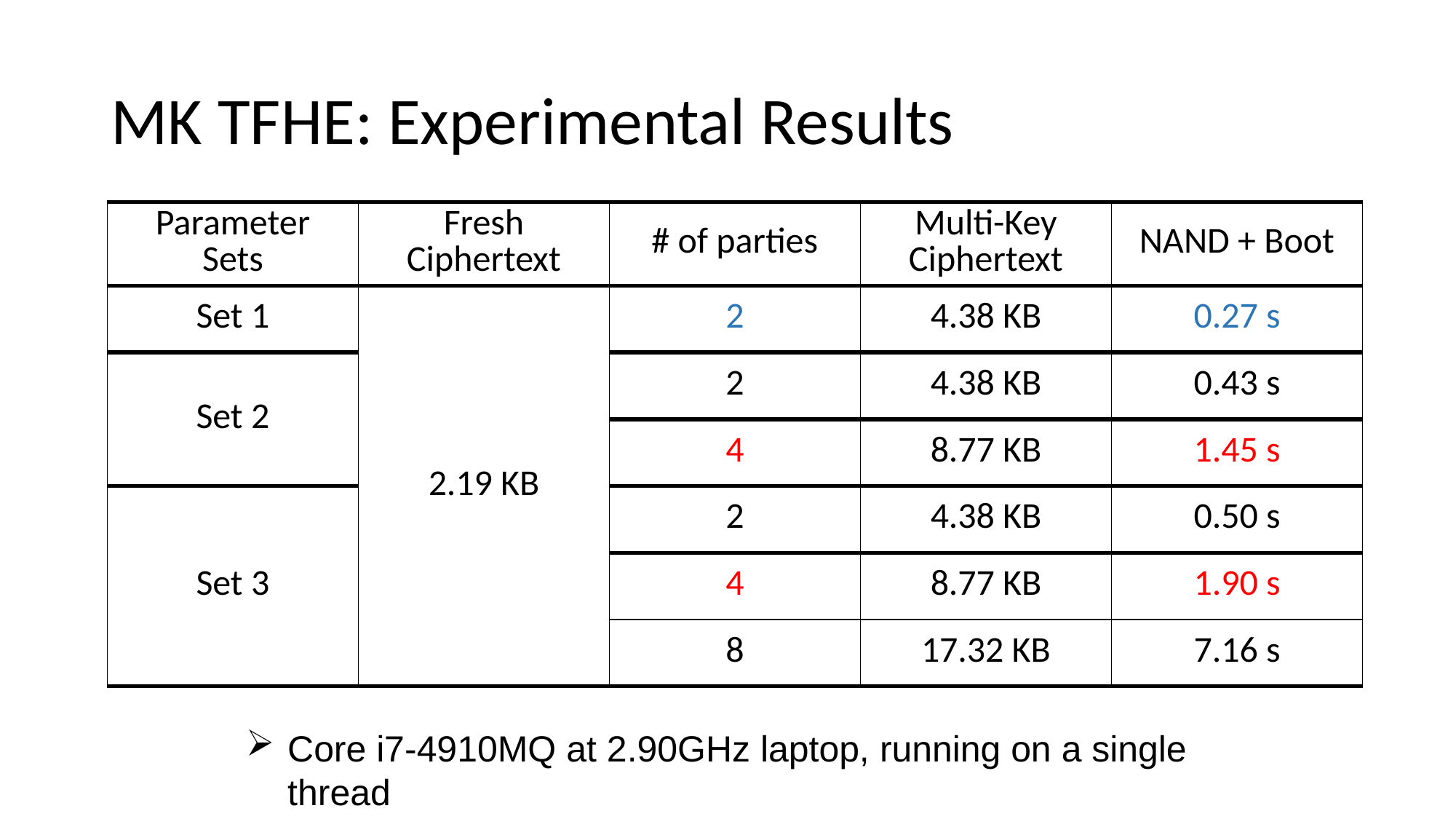

# MK TFHE: Experimental Results
| Parameter Sets | Fresh Ciphertext | # of parties | Multi-Key Ciphertext | NAND + Boot |
| --- | --- | --- | --- | --- |
| Set 1 | 2.19 KB | 2 | 4.38 KB | 0.27 s |
| Set 2 |  | 2 | 4.38 KB | 0.43 s |
|  |  | 4 | 8.77 KB | 1.45 s |
| Set 3 |  | 2 | 4.38 KB | 0.50 s |
|  |  | 4 | 8.77 KB | 1.90 s |
|  |  | 8 | 17.32 KB | 7.16 s |
Core i7-4910MQ at 2.90GHz laptop, running on a single thread